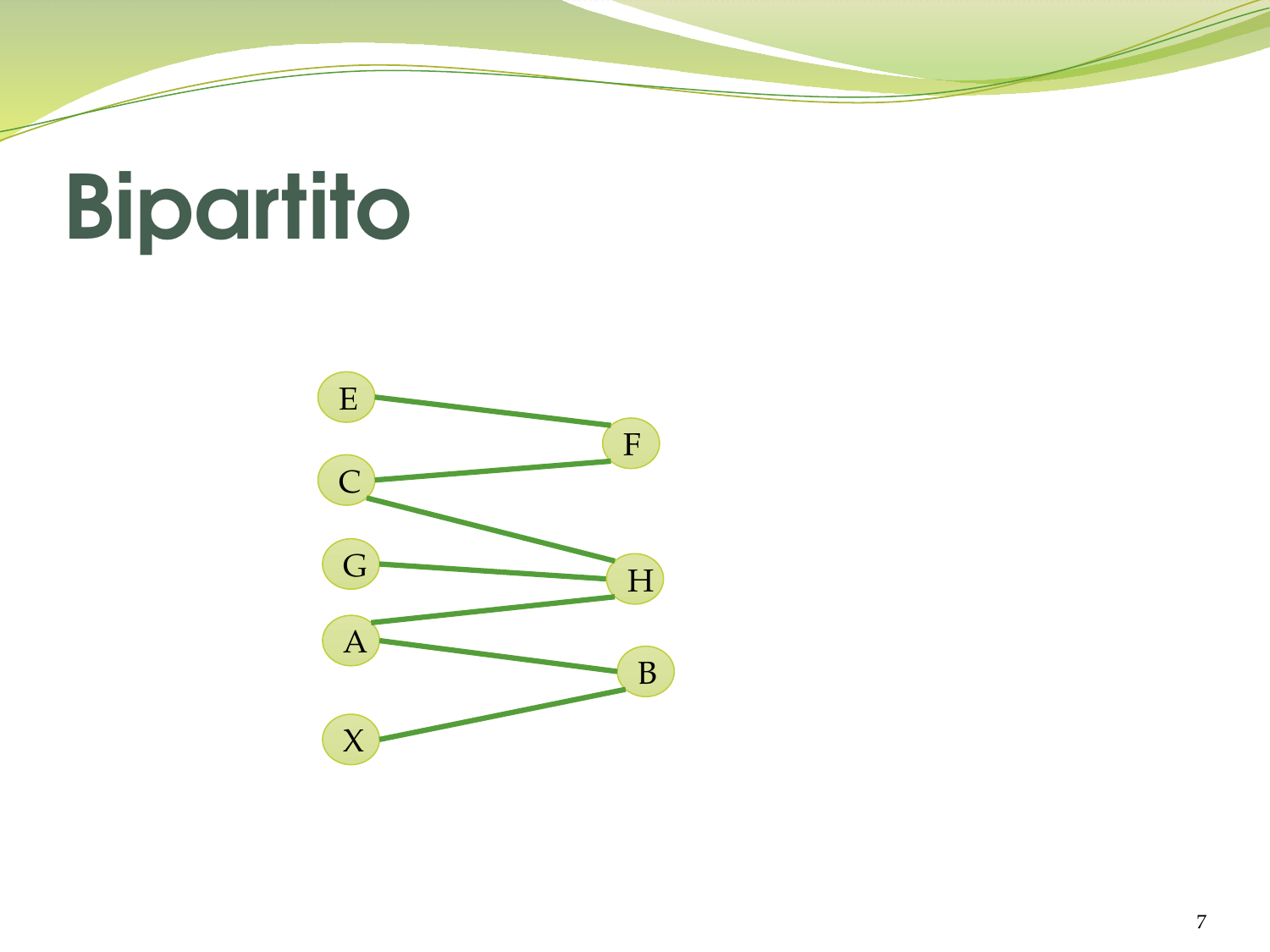

# Bipartito
E
F
C
H
A
B
X
G
7